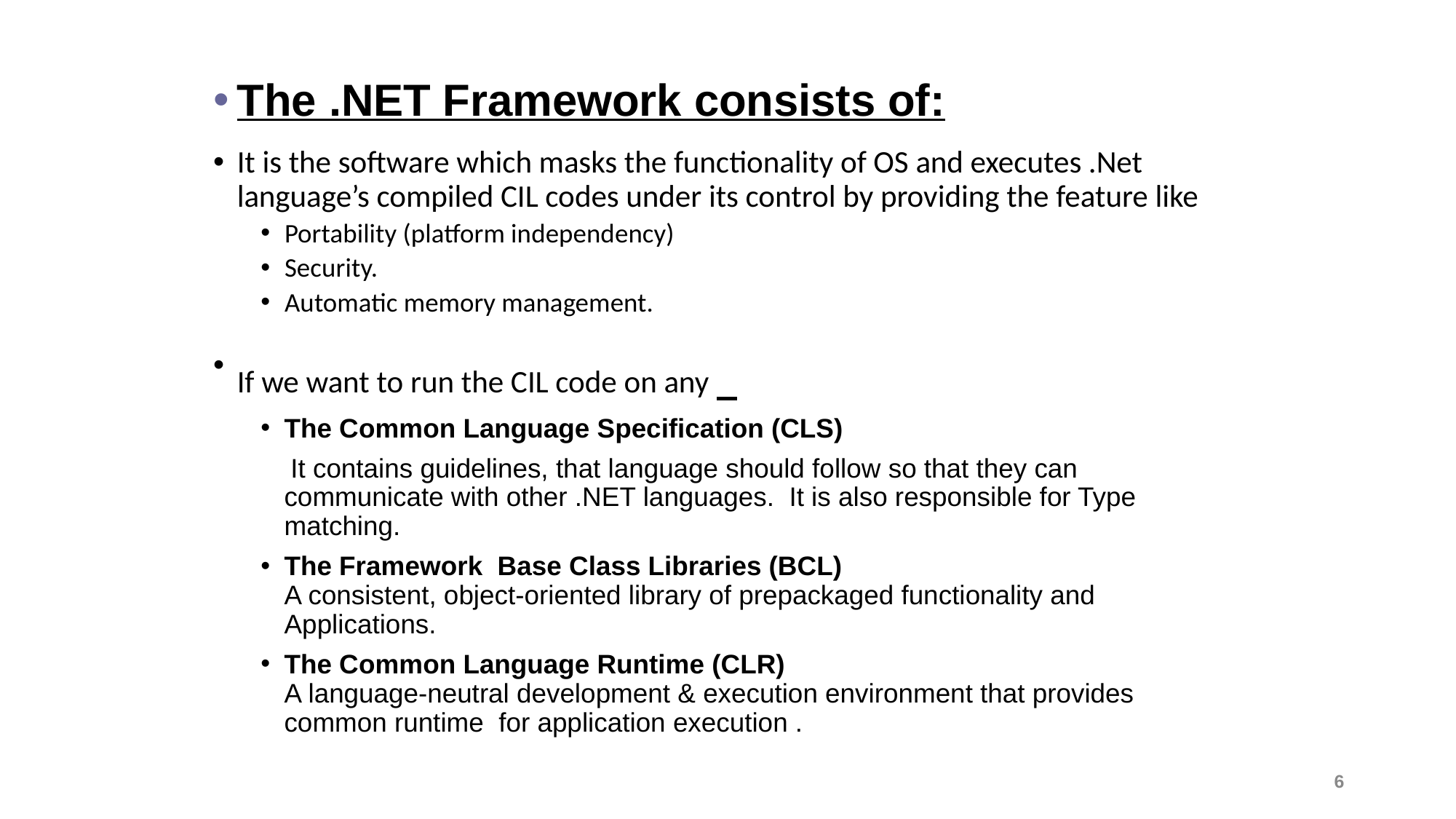

The .NET Framework consists of:
It is the software which masks the functionality of OS and executes .Net language’s compiled CIL codes under its control by providing the feature like
Portability (platform independency)
Security.
Automatic memory management.
If we want to run the CIL code on any
The Common Language Specification (CLS)
    It contains guidelines, that language should follow so that they can communicate with other .NET languages.  It is also responsible for Type matching.
The Framework  Base Class Libraries (BCL)
A consistent, object-oriented library of prepackaged functionality and Applications.
The Common Language Runtime (CLR)
A language-neutral development & execution environment that provides common runtime  for application execution .

6